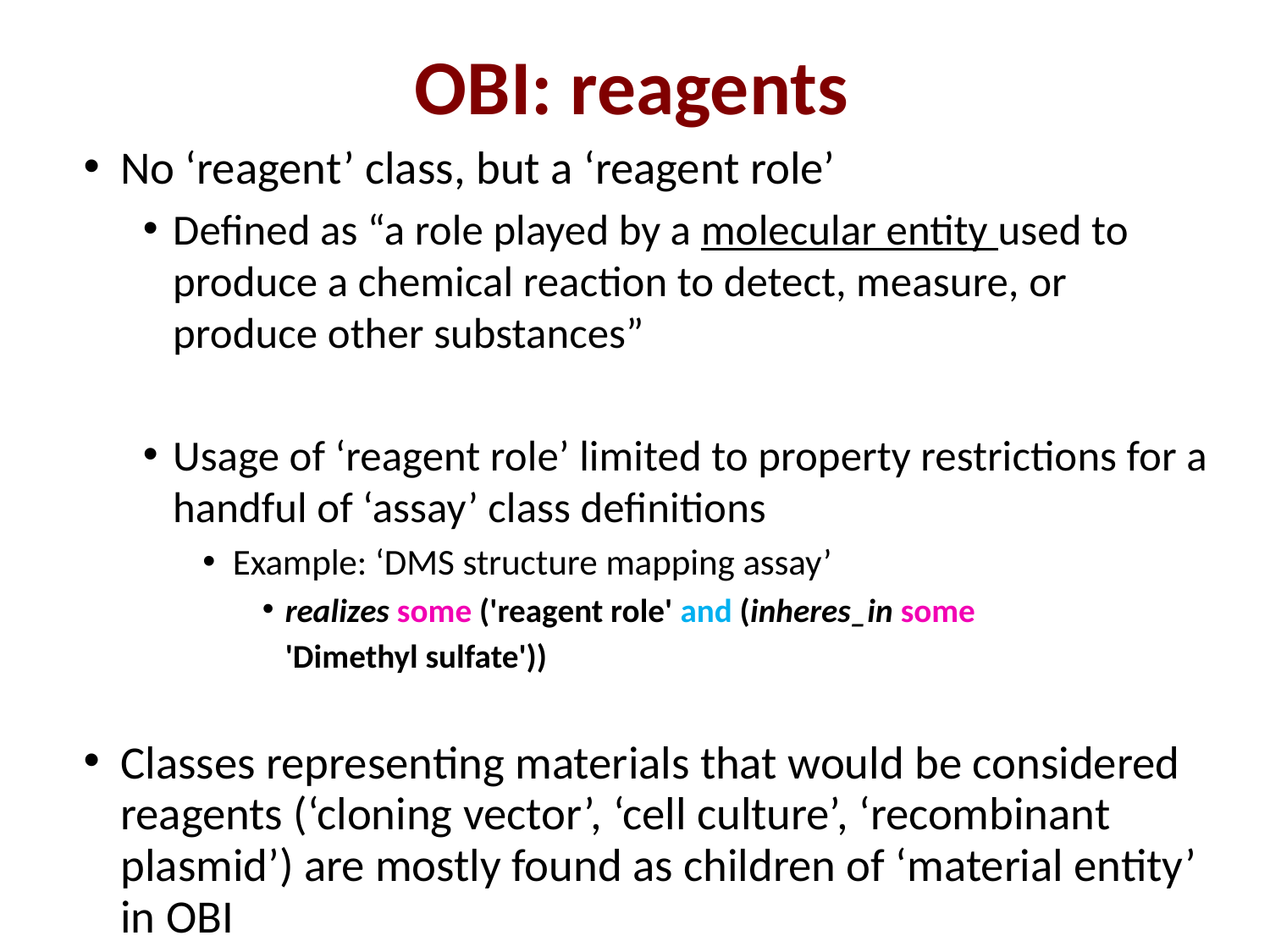

OBI: reagents
No ‘reagent’ class, but a ‘reagent role’
Defined as “a role played by a molecular entity used to produce a chemical reaction to detect, measure, or produce other substances”

Usage of ‘reagent role’ limited to property restrictions for a handful of ‘assay’ class definitions
Example: ‘DMS structure mapping assay’
realizes some ('reagent role' and (inheres_in some
	'Dimethyl sulfate'))

Classes representing materials that would be considered reagents (‘cloning vector’, ‘cell culture’, ‘recombinant plasmid’) are mostly found as children of ‘material entity’ in OBI